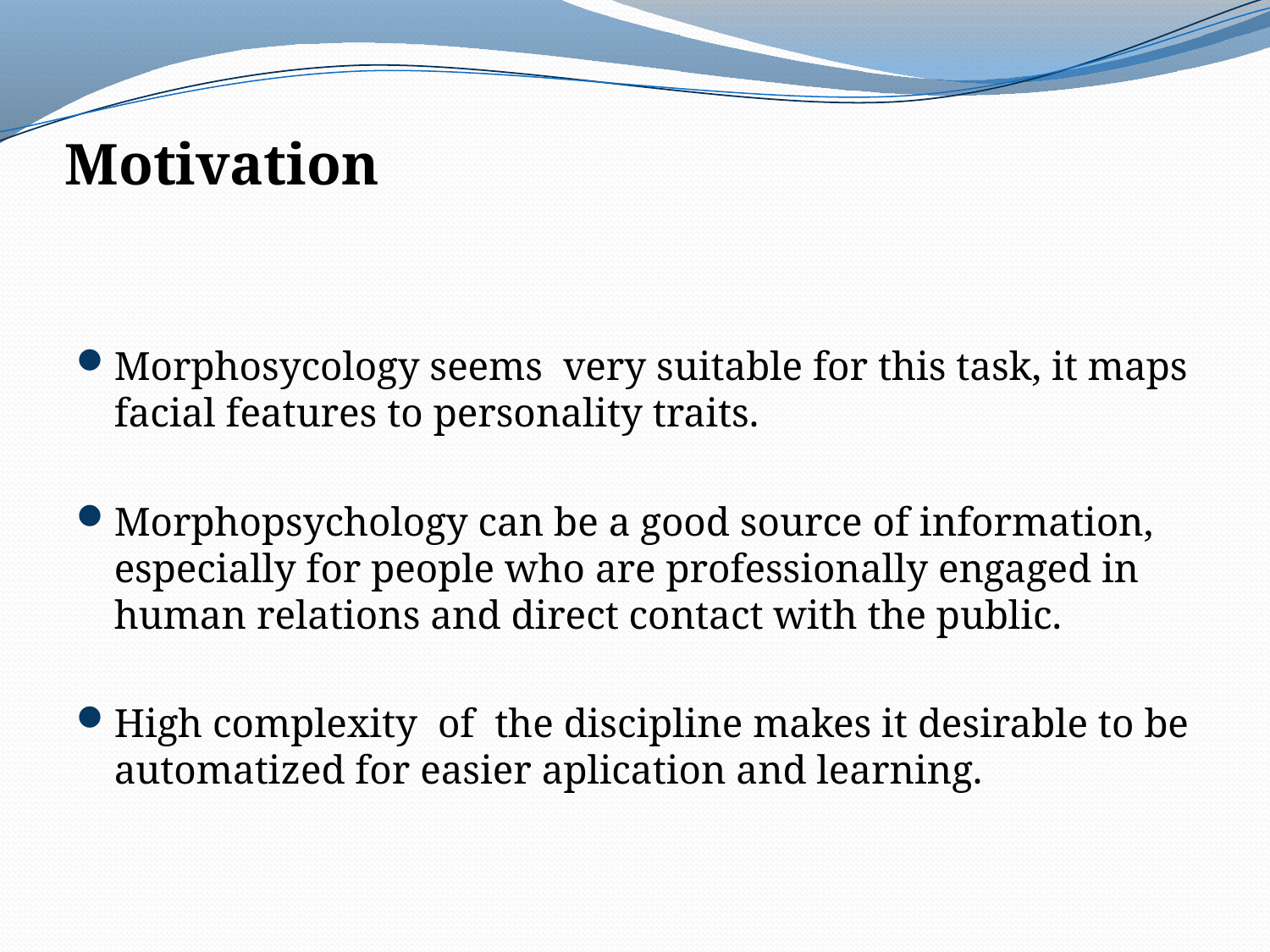

# Motivation

Morphosycology seems  very suitable for this task, it maps facial features to personality traits.

Morphopsychology can be a good source of information, especially for people who are professionally engaged in human relations and direct contact with the public.

High complexity  of  the discipline makes it desirable to be automatized for easier aplication and learning.